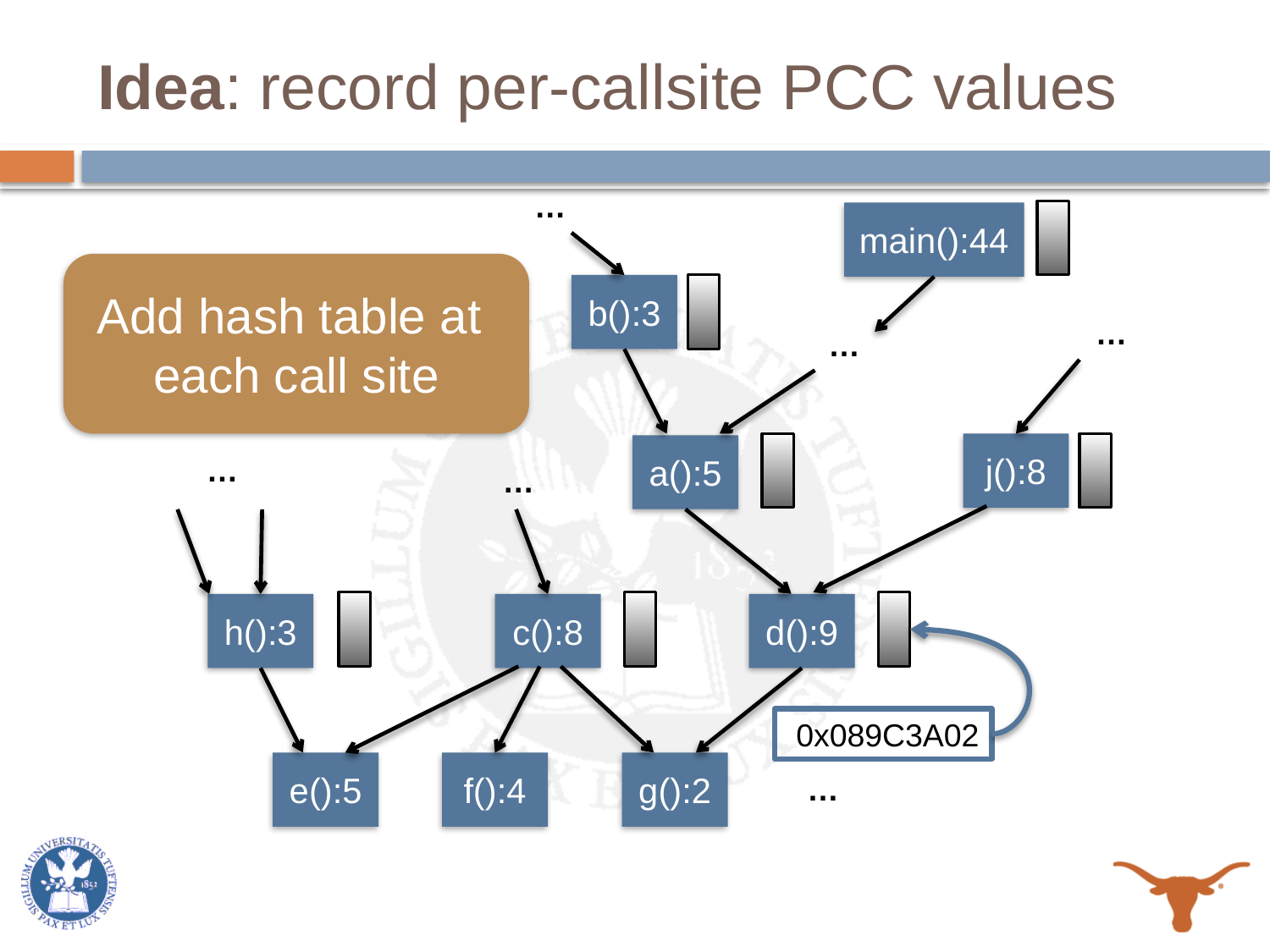

# Idea: record per-callsite PCC values
…

main():44
Add hash table at
each call site
b():3

…
…

j():8

a():5
…
…

h():3
c():8
d():9
 0x089C3A02
e():5
f():4
g():2
…